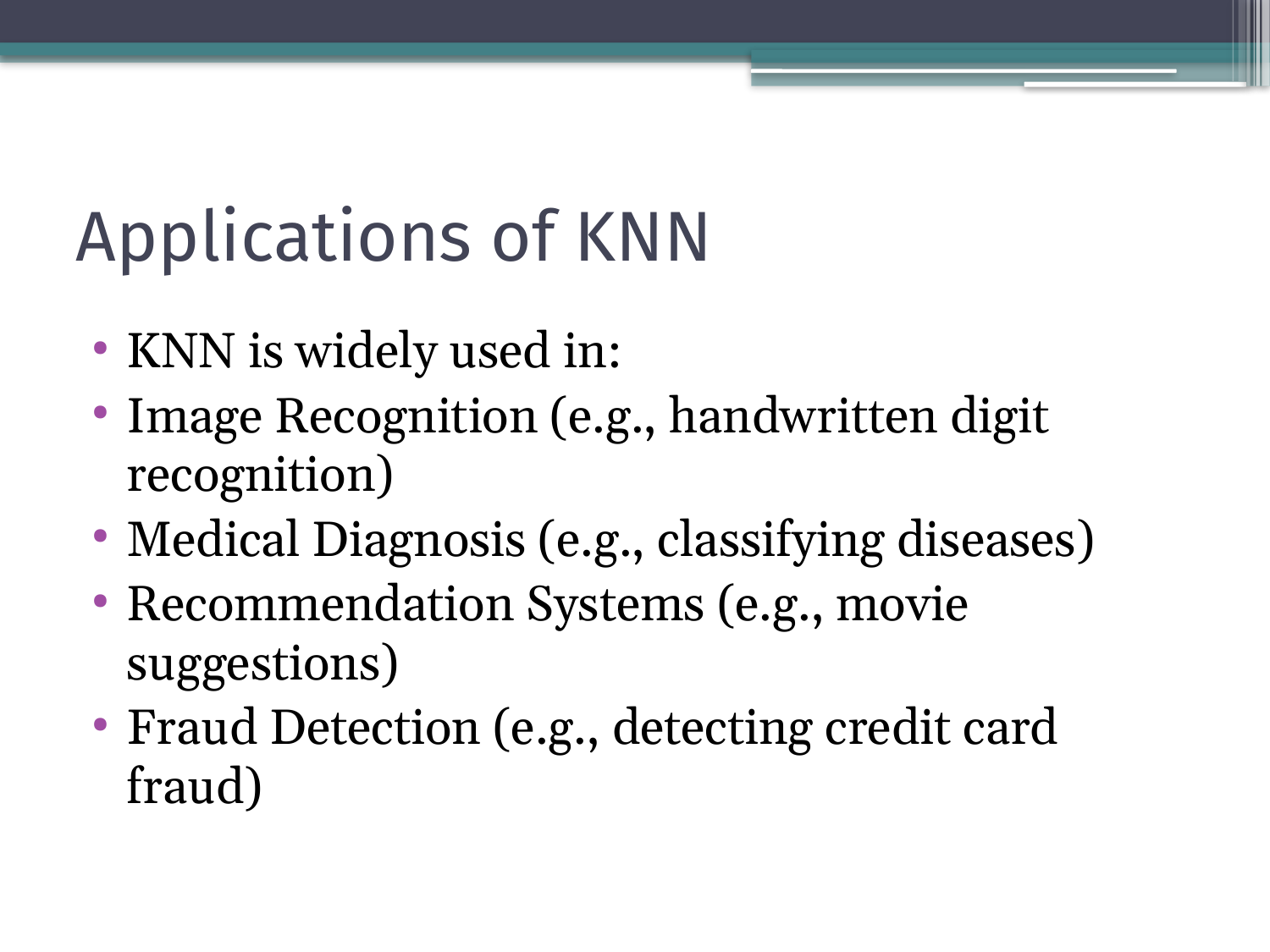

# Applications of KNN
KNN is widely used in:
Image Recognition (e.g., handwritten digit recognition)
Medical Diagnosis (e.g., classifying diseases)
Recommendation Systems (e.g., movie suggestions)
Fraud Detection (e.g., detecting credit card fraud)